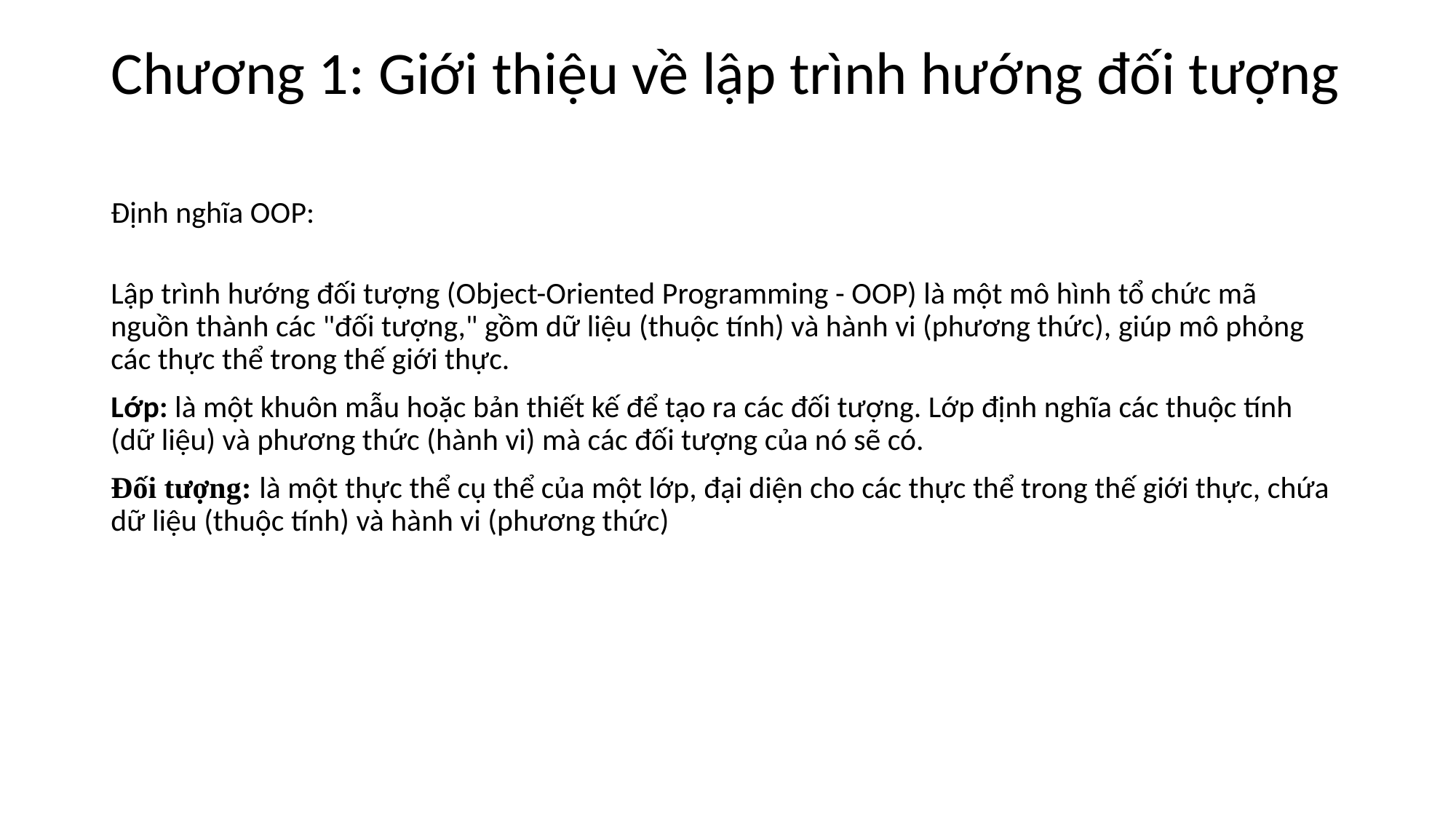

# Chương 1: Giới thiệu về lập trình hướng đối tượng

Định nghĩa OOP:
Lập trình hướng đối tượng (Object-Oriented Programming - OOP) là một mô hình tổ chức mã nguồn thành các "đối tượng," gồm dữ liệu (thuộc tính) và hành vi (phương thức), giúp mô phỏng các thực thể trong thế giới thực.
Lớp: là một khuôn mẫu hoặc bản thiết kế để tạo ra các đối tượng. Lớp định nghĩa các thuộc tính (dữ liệu) và phương thức (hành vi) mà các đối tượng của nó sẽ có.
Đối tượng: là một thực thể cụ thể của một lớp, đại diện cho các thực thể trong thế giới thực, chứa dữ liệu (thuộc tính) và hành vi (phương thức)